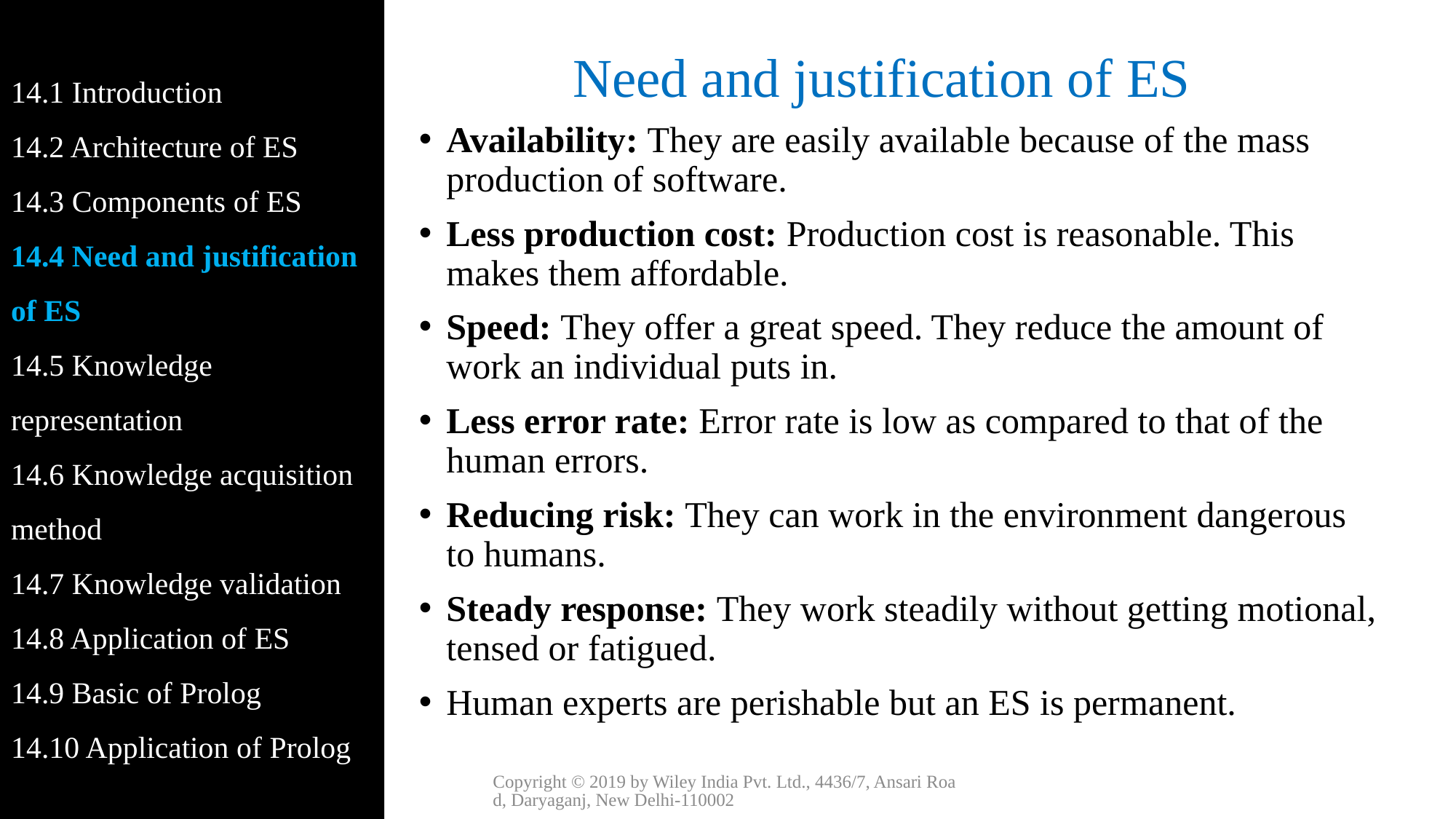

14.1 Introduction
14.2 Architecture of ES
14.3 Components of ES
14.4 Need and justification of ES
14.5 Knowledge representation
14.6 Knowledge acquisition method
14.7 Knowledge validation
14.8 Application of ES
14.9 Basic of Prolog
14.10 Application of Prolog
# Need and justification of ES
Availability: They are easily available because of the mass production of software.
Less production cost: Production cost is reasonable. This makes them affordable.
Speed: They offer a great speed. They reduce the amount of work an individual puts in.
Less error rate: Error rate is low as compared to that of the human errors.
Reducing risk: They can work in the environment dangerous to humans.
Steady response: They work steadily without getting motional, tensed or fatigued.
Human experts are perishable but an ES is permanent.

Copyright © 2019 by Wiley India Pvt. Ltd., 4436/7, Ansari Road, Daryaganj, New Delhi-110002